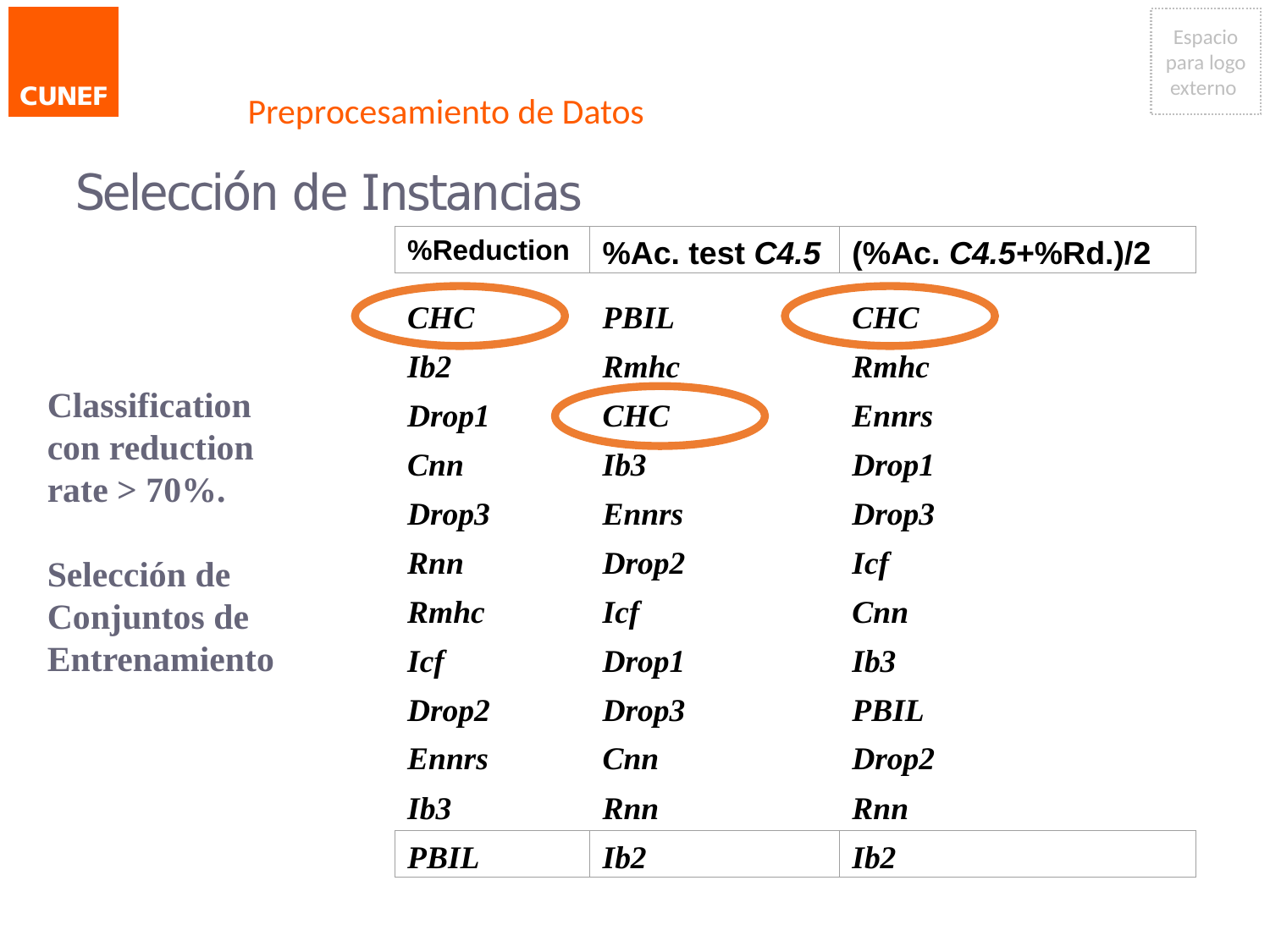

# Preprocesamiento de Datos
Selección de Instancias
%Reduction

%Ac. test C4.5

(%Ac. C4.5+%Rd.)/2

CHC

PBIL

CHC

Ib2

Rmhc

Rmhc

Drop1

CHC

Ennrs

Cnn

Ib3

Drop1

Drop3

Ennrs

Drop3

Rnn

Drop2

Icf

Rmhc

Icf

Cnn

Icf

Drop1

Ib3

Drop2

Drop3

PBIL

Ennrs

Cnn

Drop2

Ib3

Rnn

Rnn

PBIL

Ib2

Ib2

Classification con reduction rate > 70%.

Selección de Conjuntos de Entrenamiento